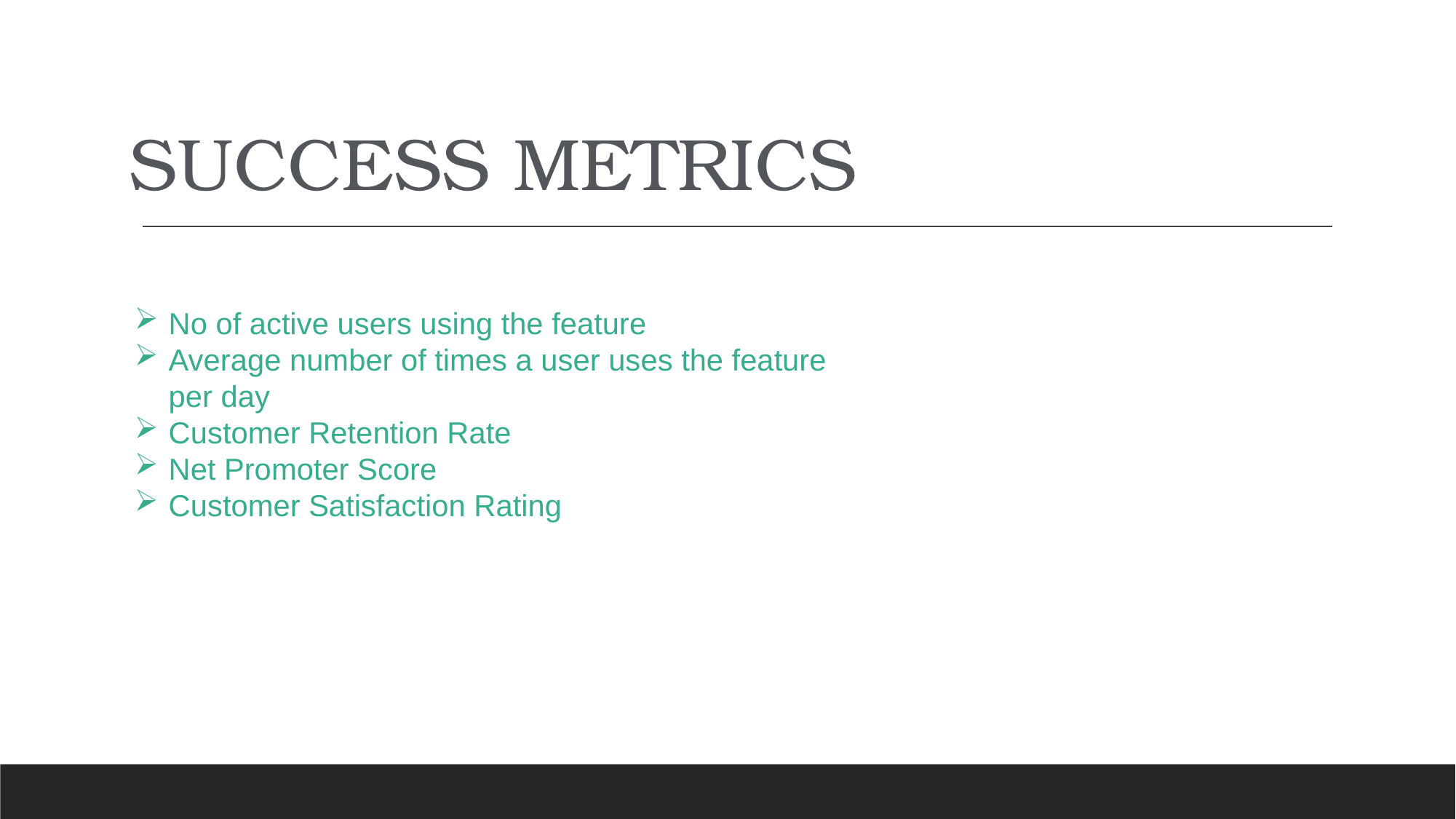

# SUCCESS METRICS
No of active users using the feature
Average number of times a user uses the feature per day
Customer Retention Rate
Net Promoter Score
Customer Satisfaction Rating